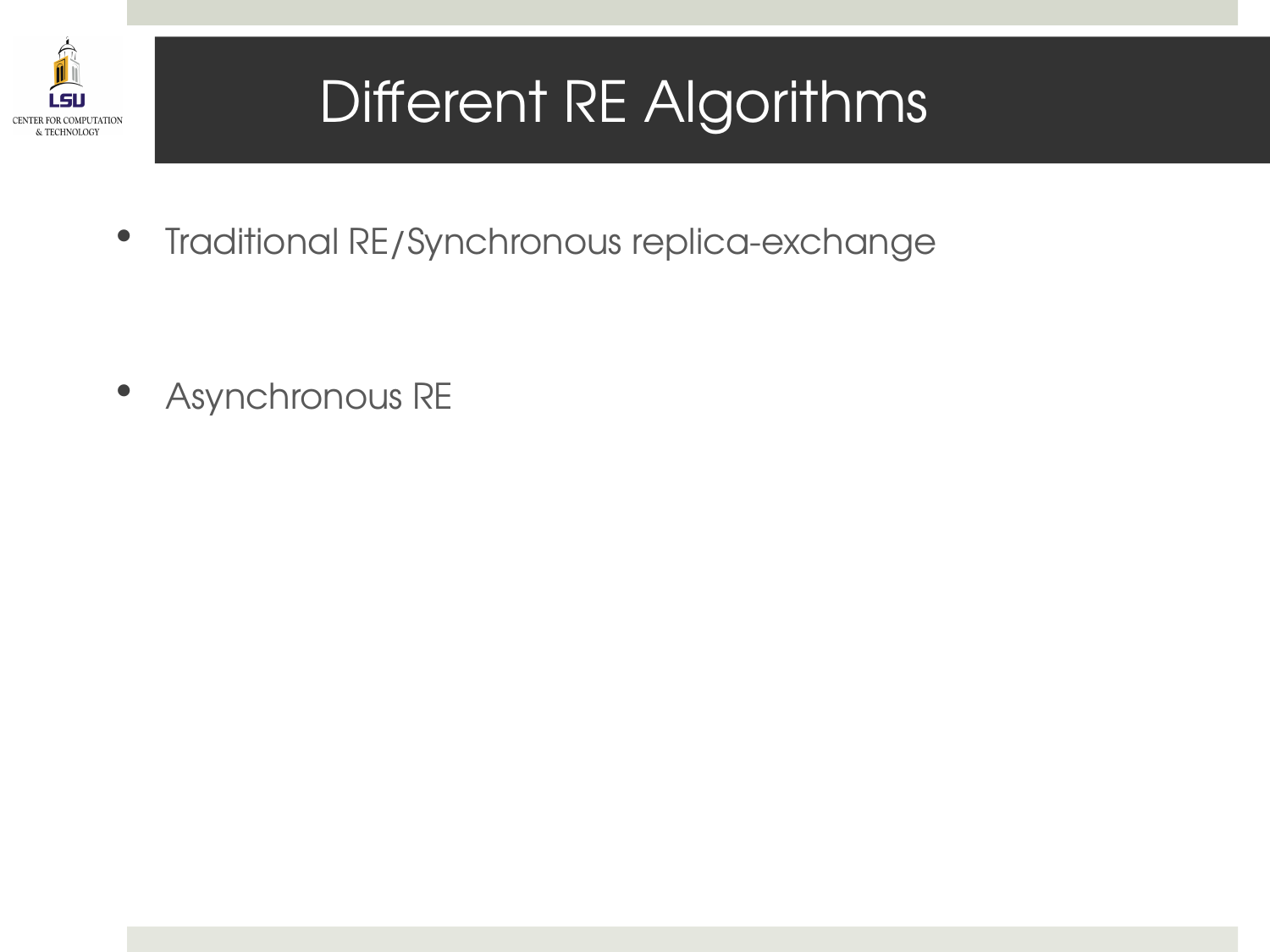

# Different RE Algorithms
Traditional RE/Synchronous replica-exchange

Asynchronous RE